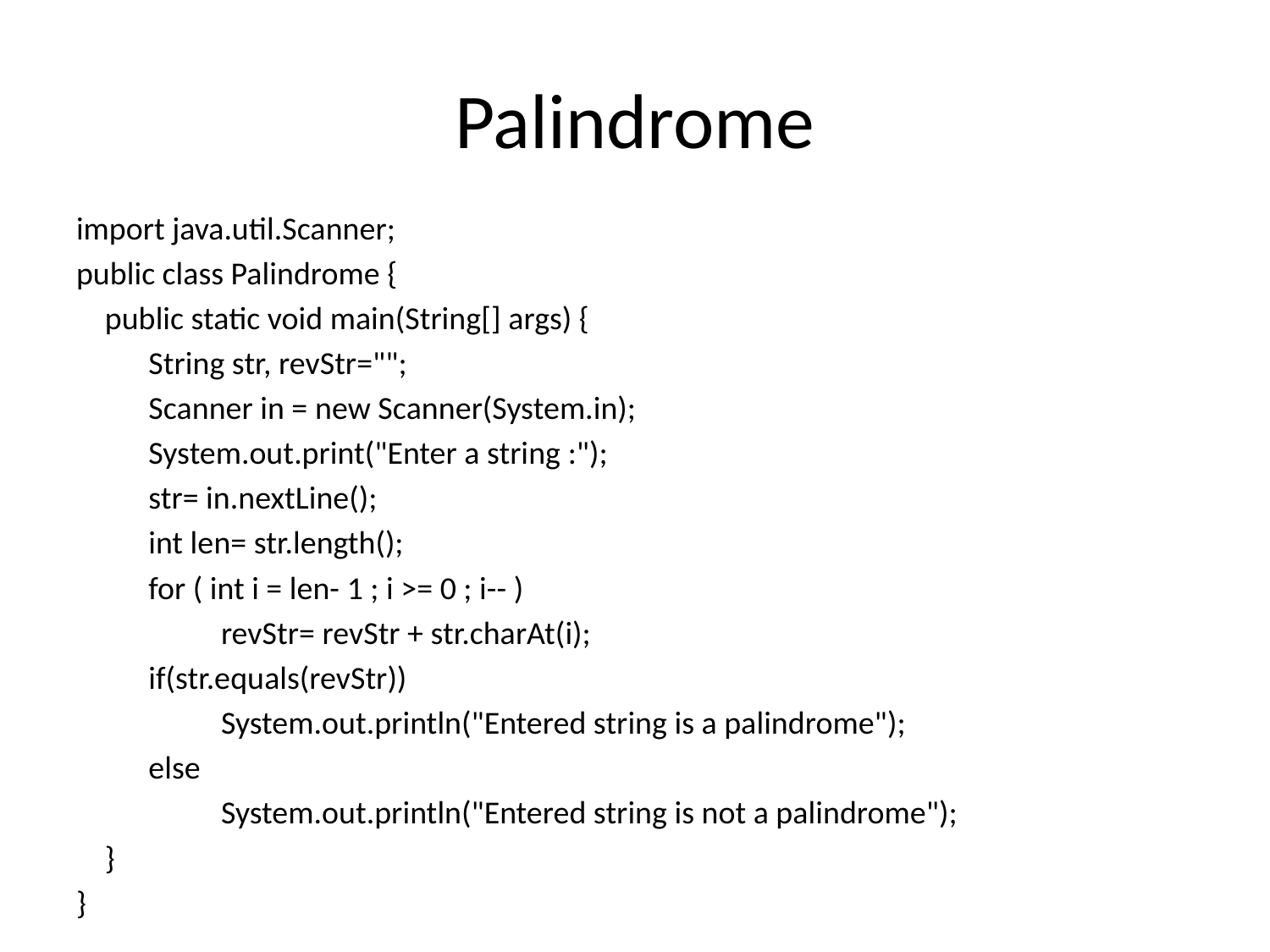

# Palindrome
import java.util.Scanner;
public class Palindrome {
    public static void main(String[] args) {
        	String str, revStr="";
        	Scanner in = new Scanner(System.in);
	System.out.print("Enter a string :");
	str= in.nextLine();
	int len= str.length();
        	for ( int i = len- 1 ; i >= 0 ; i-- )
            		revStr= revStr + str.charAt(i);
	if(str.equals(revStr))
            		System.out.println("Entered string is a palindrome");
        	else
            		System.out.println("Entered string is not a palindrome");
    }
}